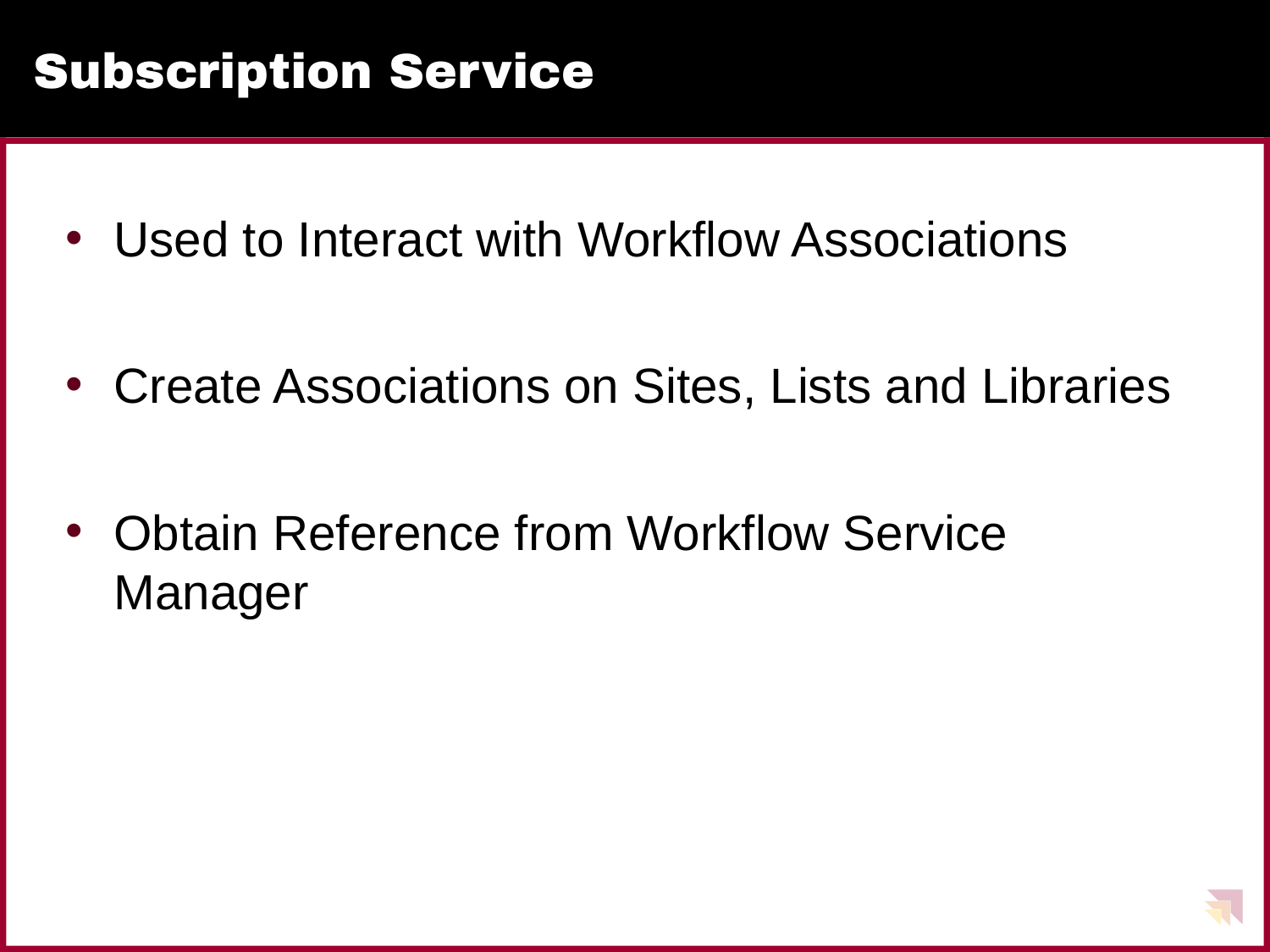

# Subscription Service
Used to Interact with Workflow Associations

Create Associations on Sites, Lists and Libraries

Obtain Reference from Workflow Service Manager